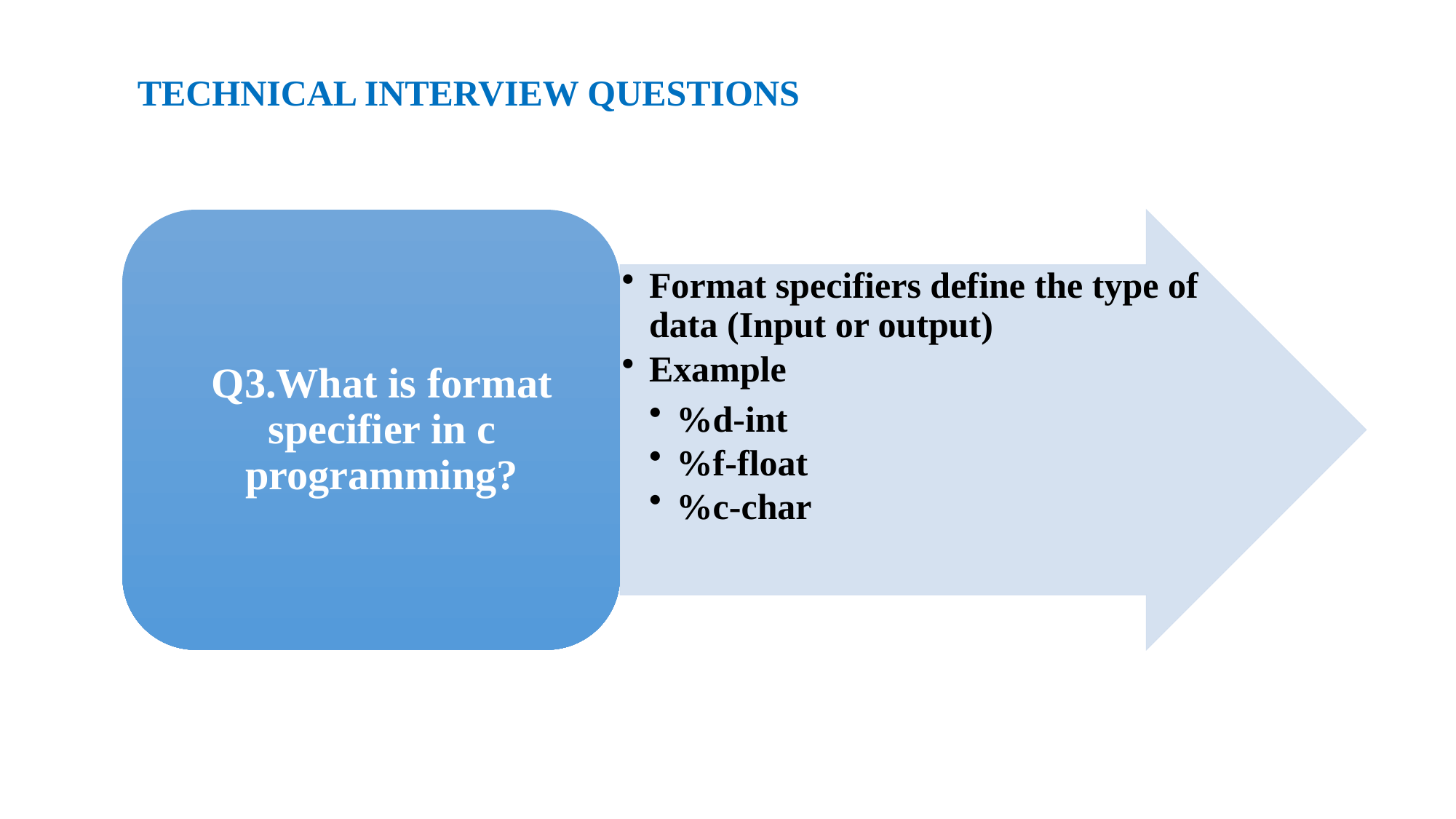

TECHNICAL INTERVIEW QUESTIONS
Format specifiers define the type of data (Input or output)
Example
%d-int
%f-float
%c-char
Q3.What is format specifier in c programming?